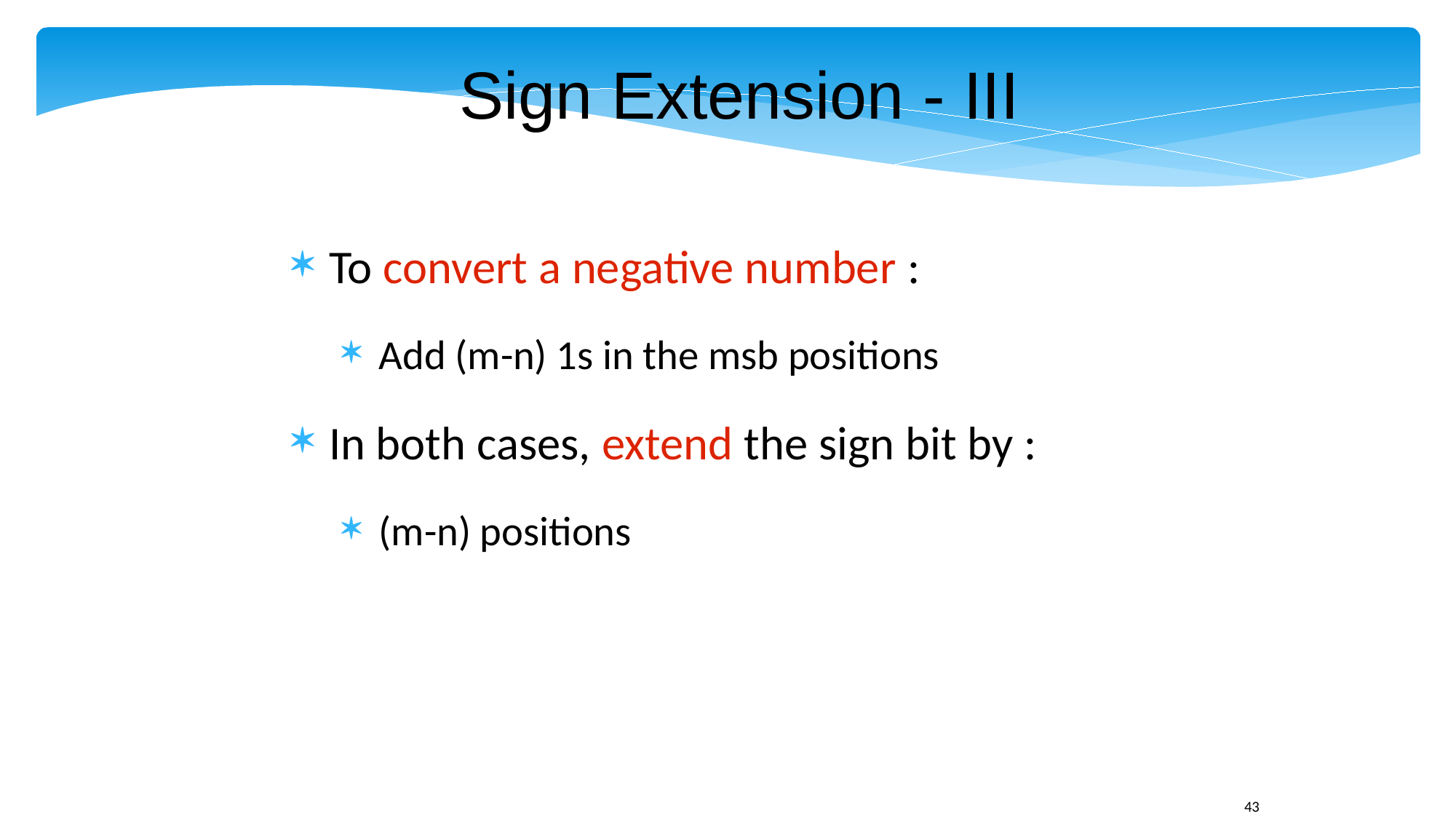

Sign Extension - III
To convert a negative number :
Add (m-n) 1s in the msb positions
In both cases, extend the sign bit by :
(m-n) positions
43